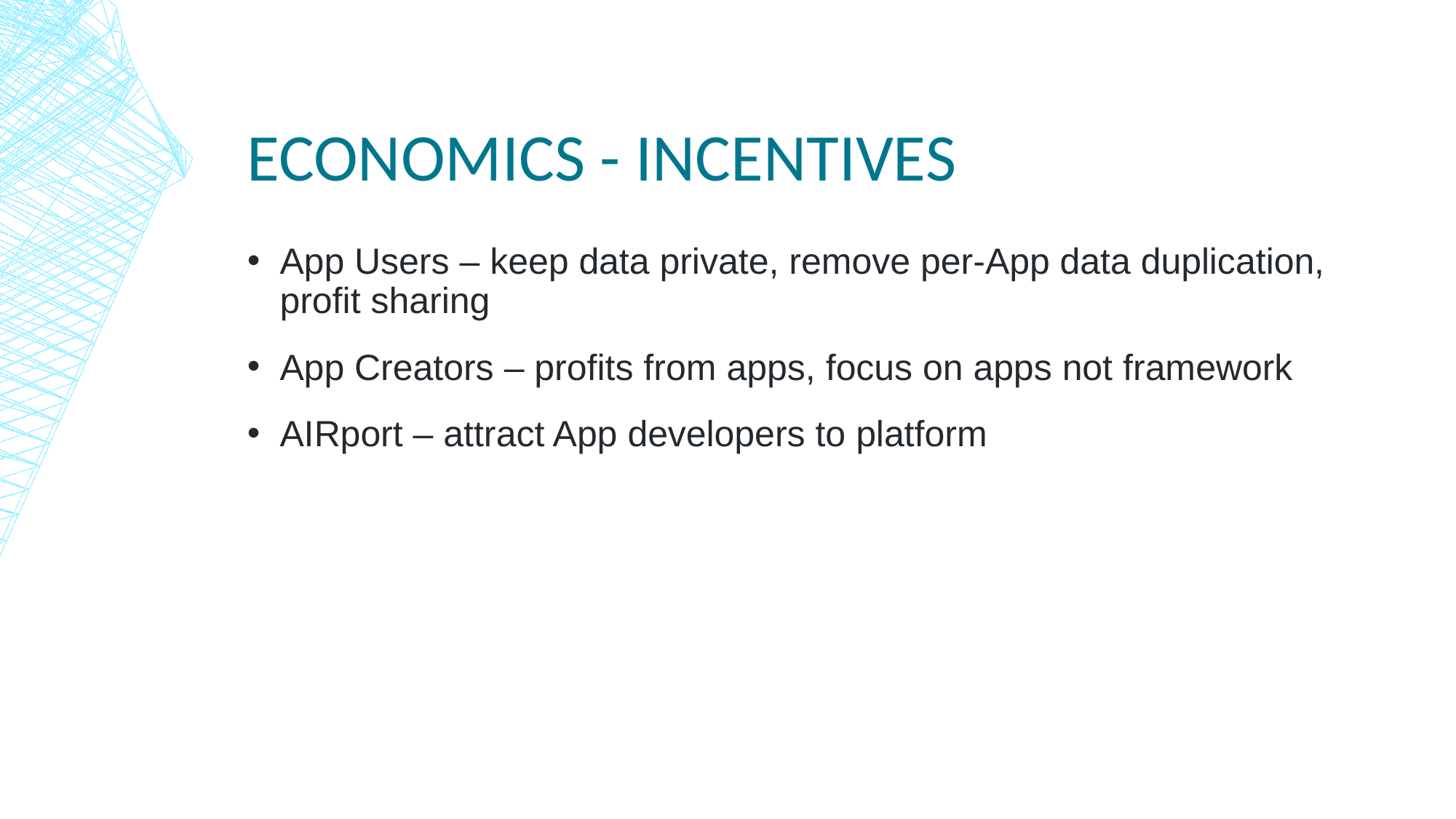

Economics - incentives
App Users – keep data private, remove per-App data duplication, profit sharing
App Creators – profits from apps, focus on apps not framework
AIRport – attract App developers to platform